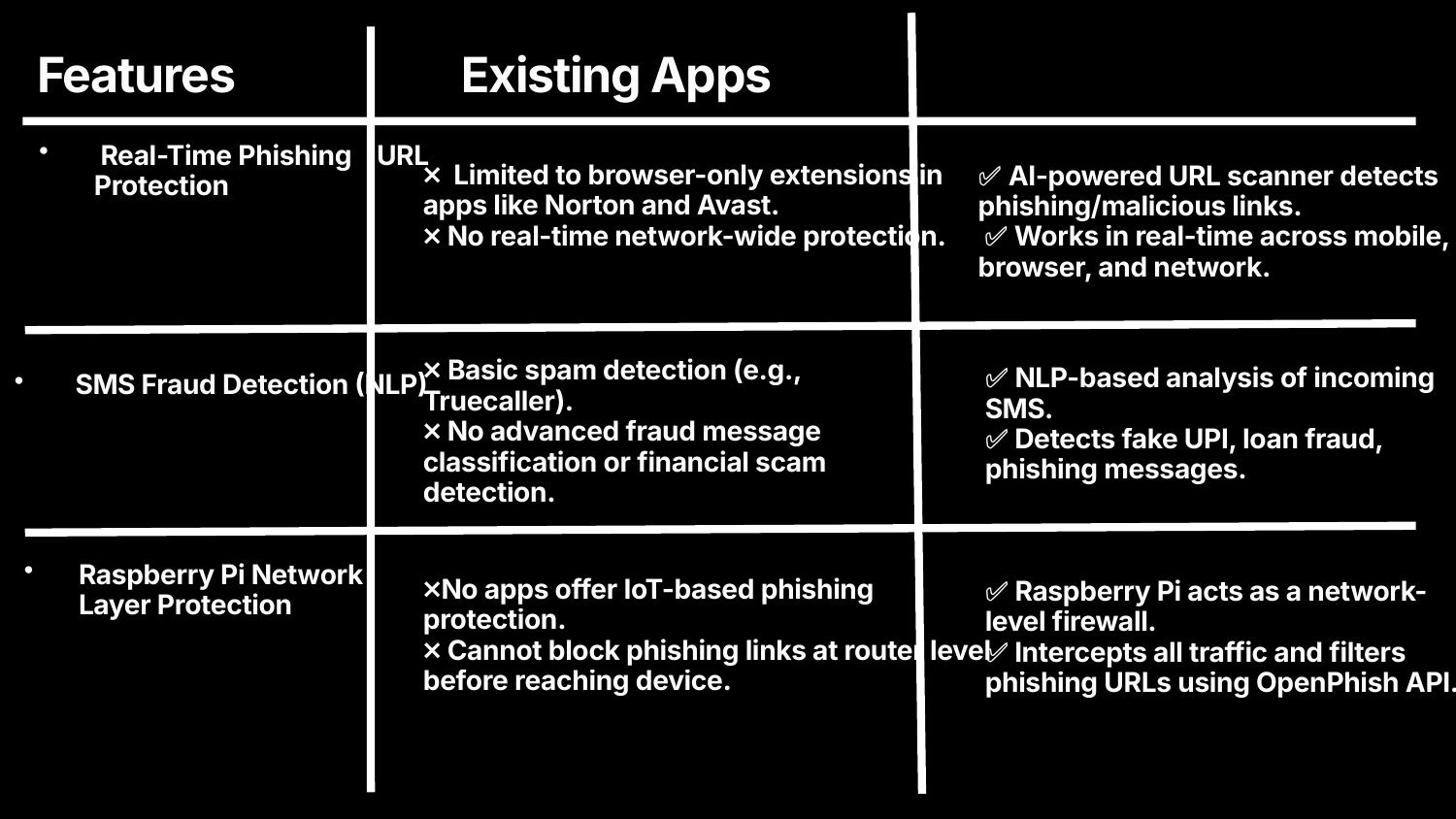

Features
Existing Apps
PhishX

❌  Limited to browser-only extensions in apps like Norton and Avast.
 ❌ No real-time network-wide protection.
 Real-Time Phishing    URL Protection
✅ AI-powered URL scanner detects phishing/malicious links.
  ✅ Works in real-time across mobile, browser, and network.

❌️ Basic spam detection (e.g., Truecaller).
 ❌ No advanced fraud message classification or financial scam detection.
✅ NLP-based analysis of incoming SMS.
 ✅ Detects fake UPI, loan fraud, phishing messages.
 SMS Fraud Detection (NLP)

✅ Raspberry Pi acts as a network-level firewall.
 ✅ Intercepts all traffic and filters phishing URLs using OpenPhish API.
Raspberry Pi Network Layer Protection
❌No apps offer IoT-based phishing protection.
 ❌ Cannot block phishing links at router level before reaching device.